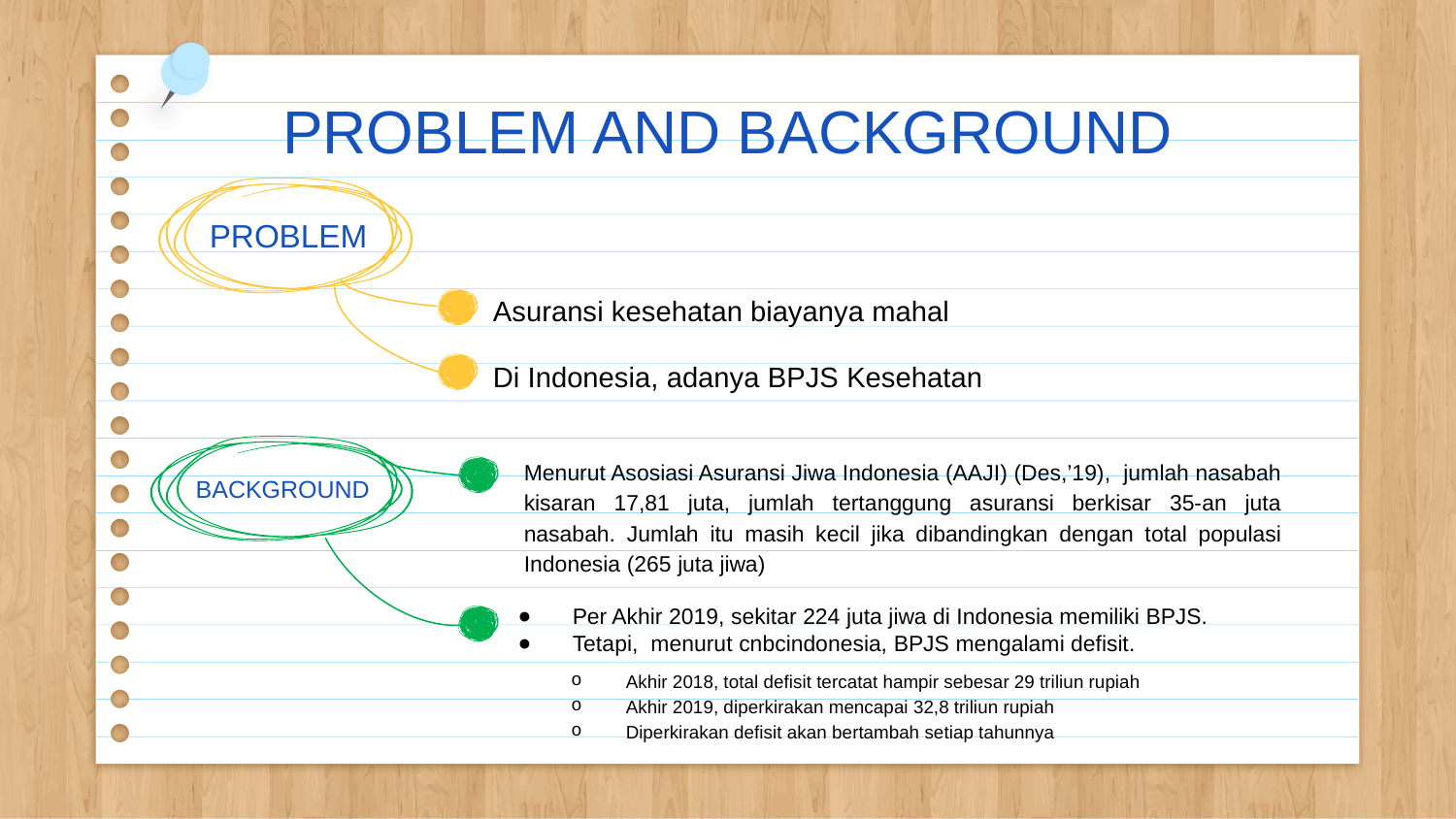

# PROBLEM AND BACKGROUND

PROBLEM

Asuransi kesehatan biayanya mahal
Di Indonesia, adanya BPJS Kesehatan

Menurut Asosiasi Asuransi Jiwa Indonesia (AAJI) (Des,’19),  jumlah nasabah kisaran 17,81 juta, jumlah tertanggung asuransi berkisar 35-an juta nasabah. Jumlah itu masih kecil jika dibandingkan dengan total populasi Indonesia (265 juta jiwa)

BACKGROUND

Per Akhir 2019, sekitar 224 juta jiwa di Indonesia memiliki BPJS.
Tetapi,  menurut cnbcindonesia, BPJS mengalami defisit.

Akhir 2018, total defisit tercatat hampir sebesar 29 triliun rupiah
Akhir 2019, diperkirakan mencapai 32,8 triliun rupiah
Diperkirakan defisit akan bertambah setiap tahunnya